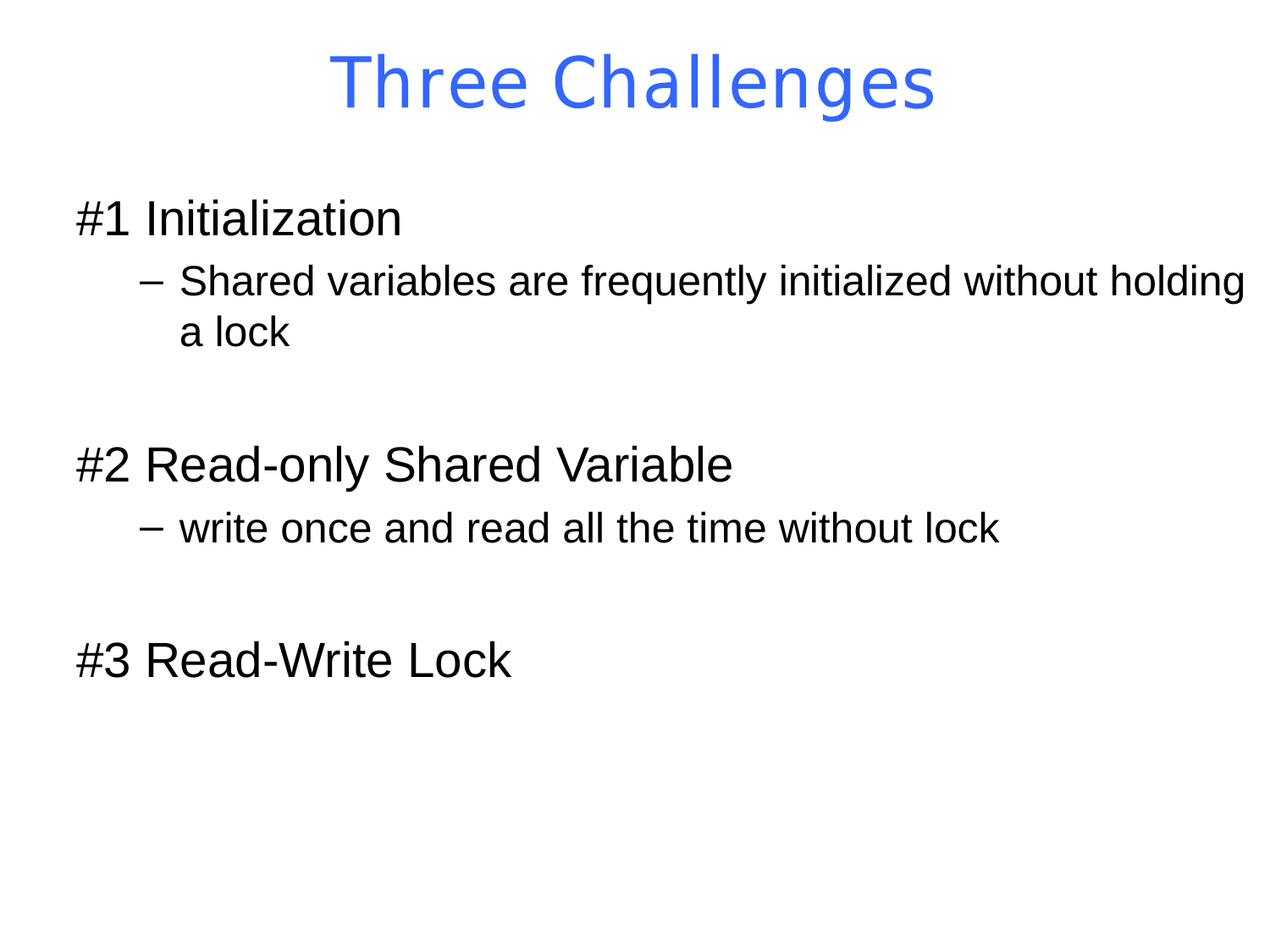

# Three Challenges
#1 Initialization
Shared variables are frequently initialized without holding a lock

#2 Read-only Shared Variable
write once and read all the time without lock

#3 Read-Write Lock